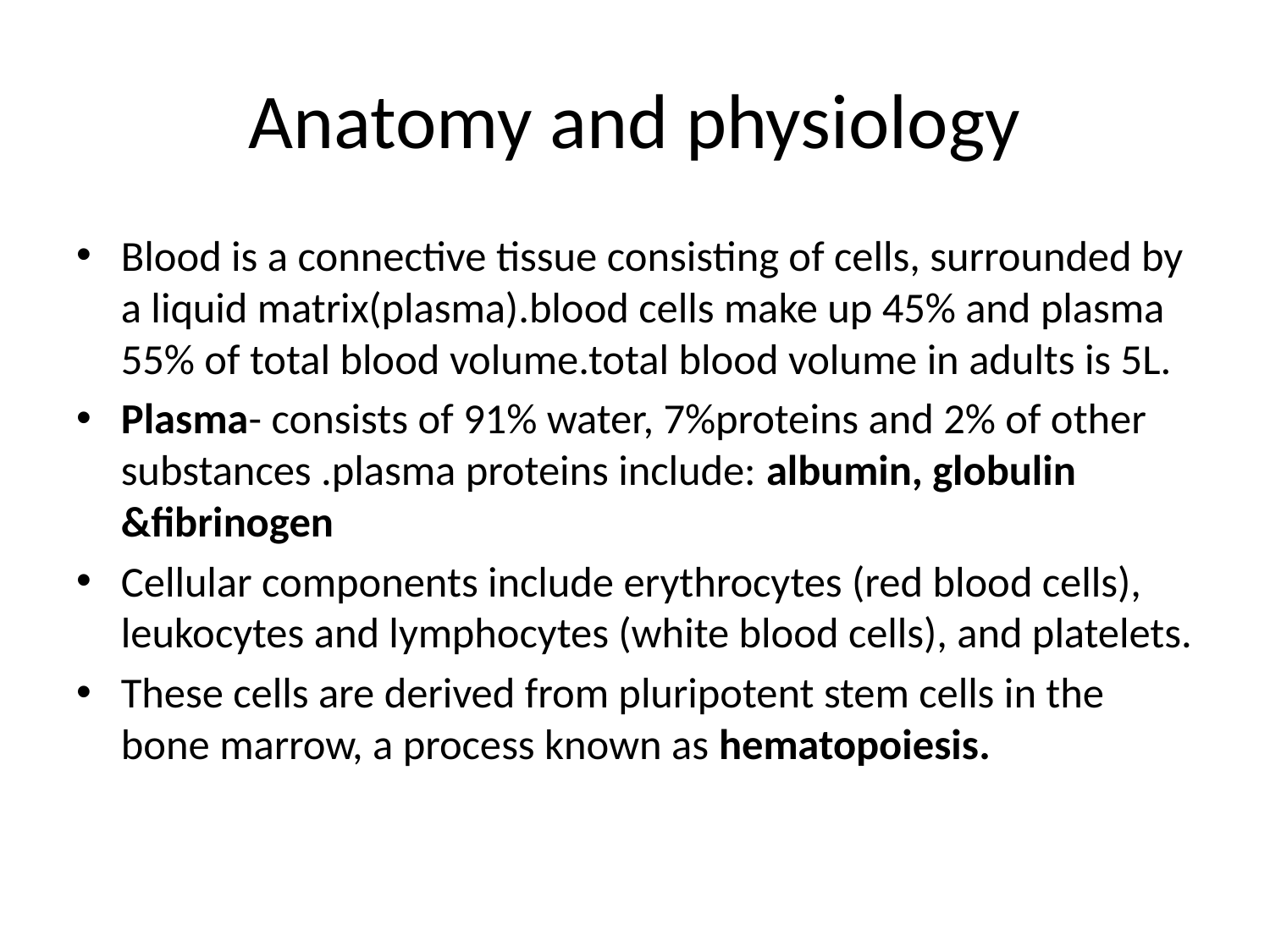

# Anatomy and physiology
Blood is a connective tissue consisting of cells, surrounded by a liquid matrix(plasma).blood cells make up 45% and plasma 55% of total blood volume.total blood volume in adults is 5L.
Plasma- consists of 91% water, 7%proteins and 2% of other substances .plasma proteins include: albumin, globulin &fibrinogen
Cellular components include erythrocytes (red blood cells), leukocytes and lymphocytes (white blood cells), and platelets.
These cells are derived from pluripotent stem cells in the bone marrow, a process known as hematopoiesis.